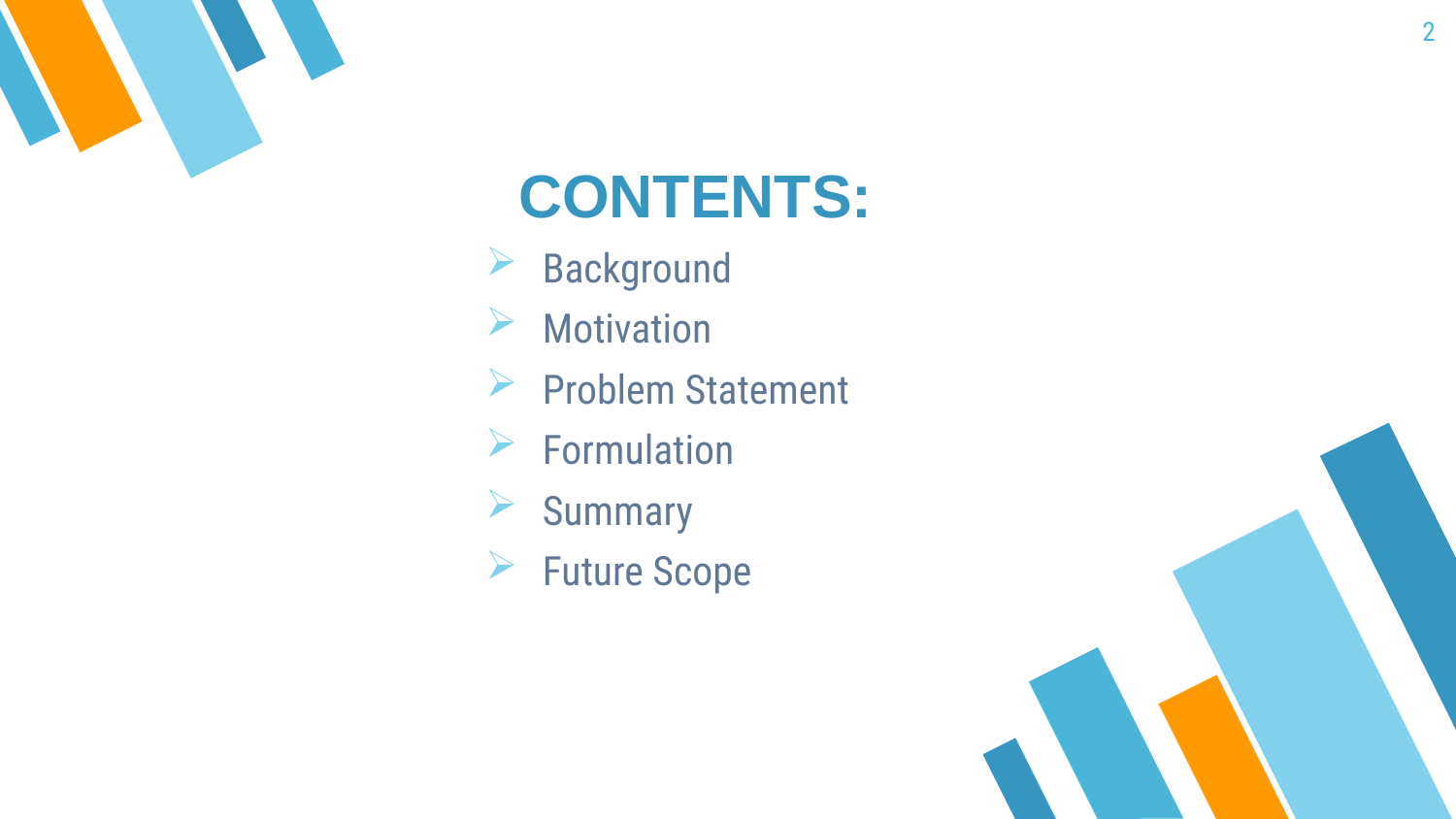

2
# CONTENTS:
Background
Motivation
Problem Statement
Formulation
Summary
Future Scope